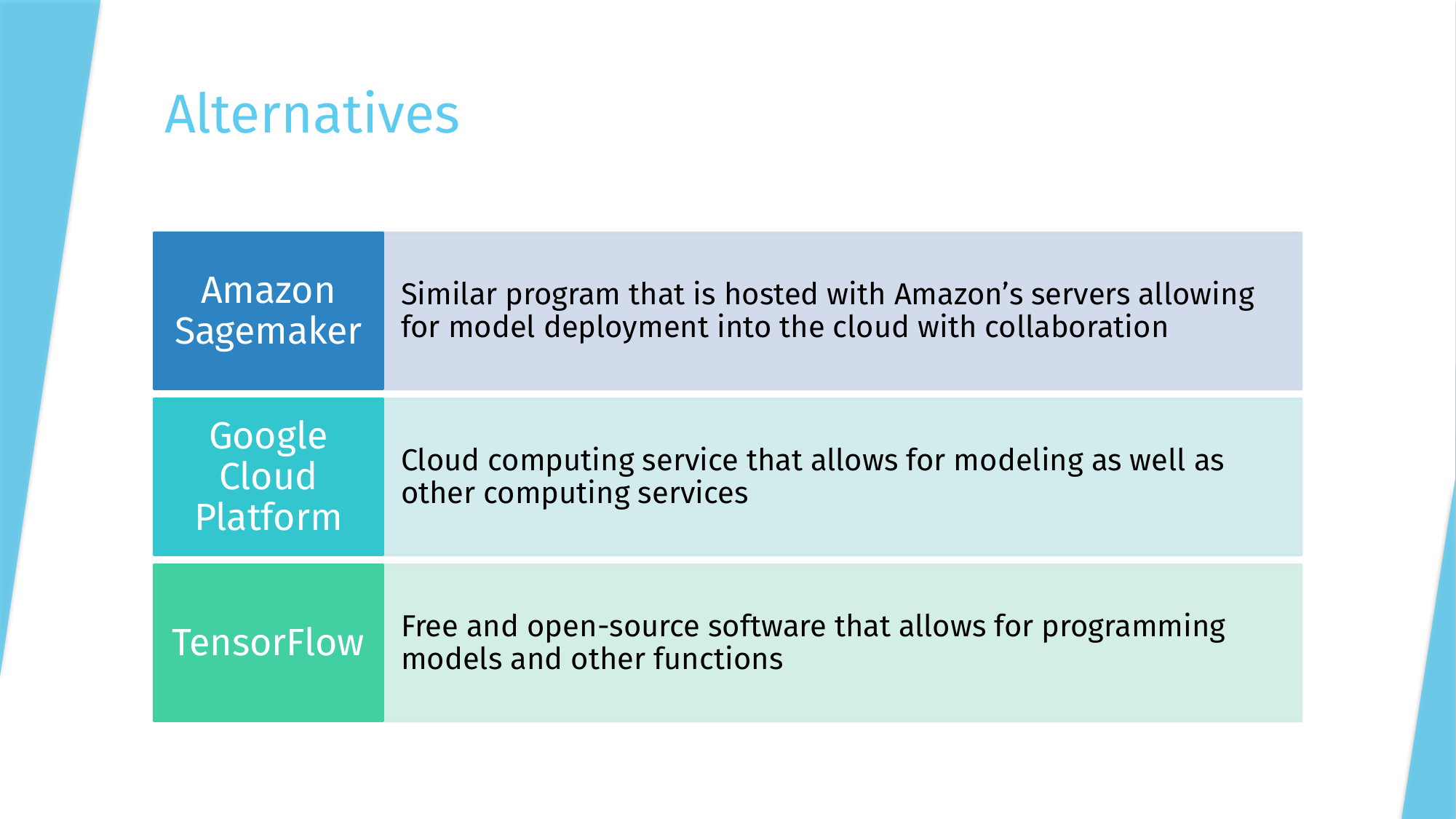

# Alternatives
Similar program that is hosted with Amazon’s servers allowing for model deployment into the cloud with collaboration
Amazon Sagemaker
Cloud computing service that allows for modeling as well as other computing services
Google Cloud Platform
Free and open-source software that allows for programming models and other functions
TensorFlow